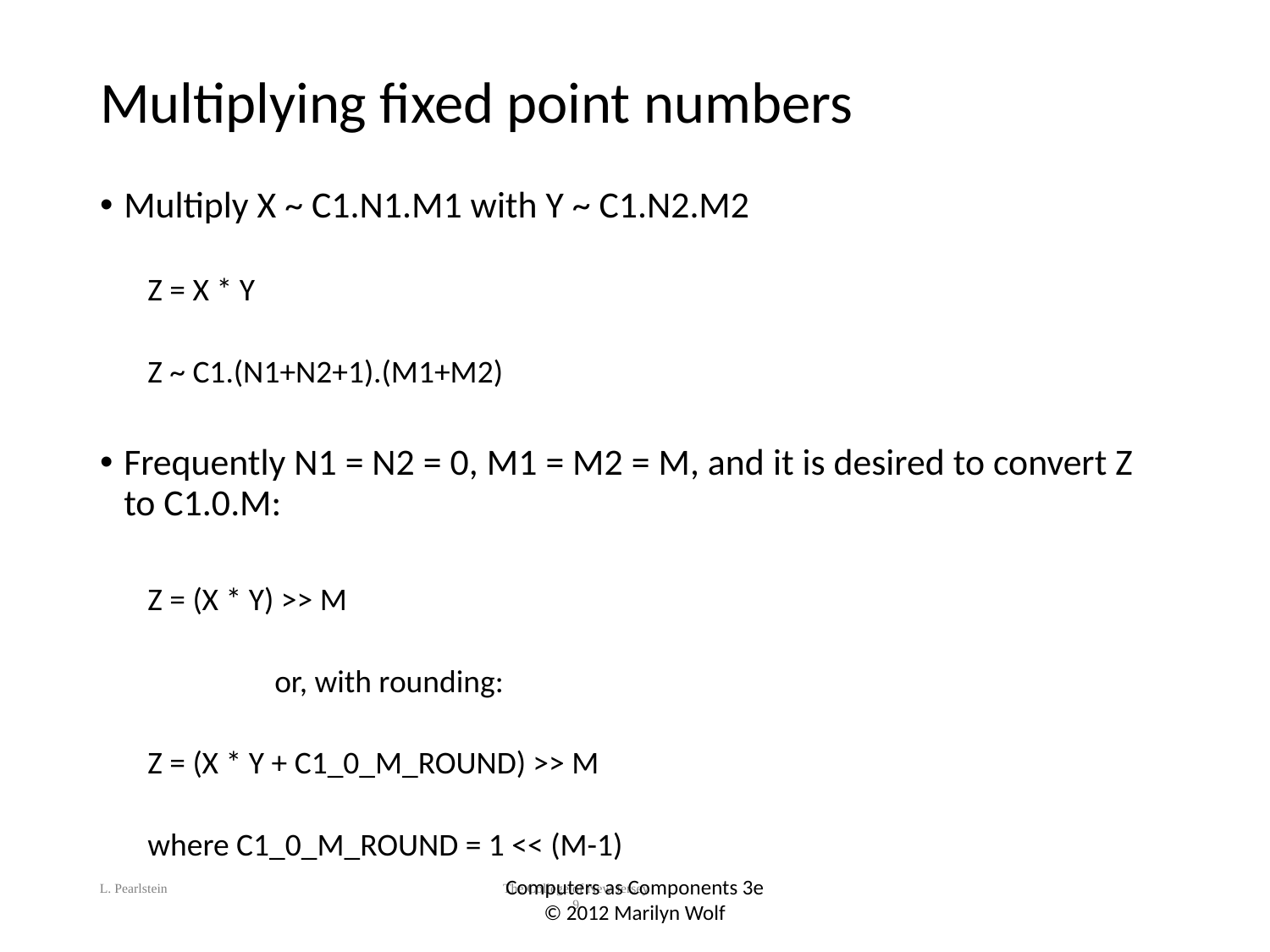

# Multiplying fixed point numbers
Multiply X ~ C1.N1.M1 with Y ~ C1.N2.M2

Z = X * Y

Z ~ C1.(N1+N2+1).(M1+M2)

Frequently N1 = N2 = 0, M1 = M2 = M, and it is desired to convert Z to C1.0.M:

Z = (X * Y) >> M

	or, with rounding:

Z = (X * Y + C1_0_M_ROUND) >> M

where C1_0_M_ROUND = 1 << (M-1)